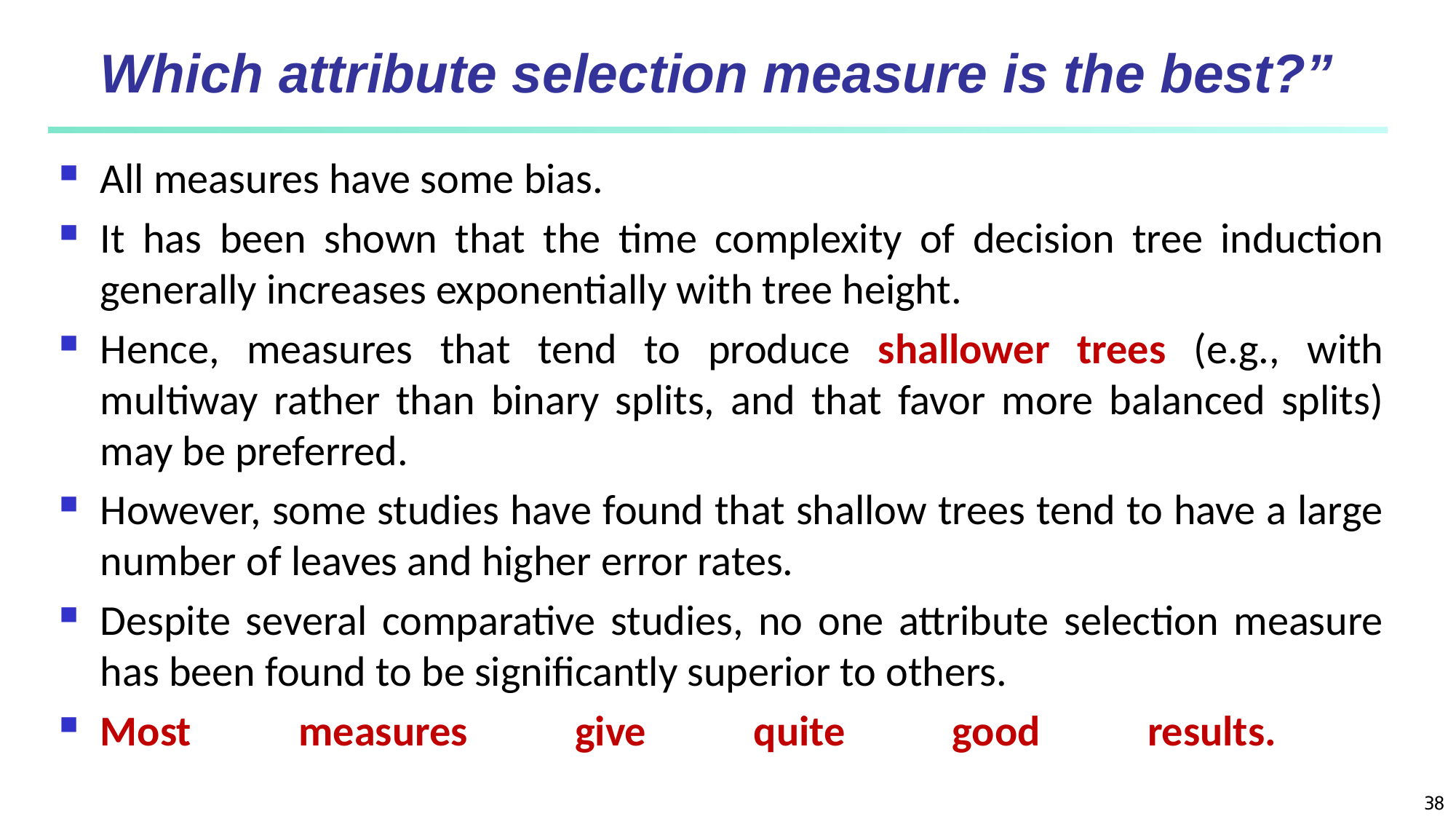

# Which attribute selection measure is the best?”
All measures have some bias.
It has been shown that the time complexity of decision tree induction generally increases exponentially with tree height.
Hence, measures that tend to produce shallower trees (e.g., with multiway rather than binary splits, and that favor more balanced splits) may be preferred.
However, some studies have found that shallow trees tend to have a large number of leaves and higher error rates.
Despite several comparative studies, no one attribute selection measure has been found to be significantly superior to others.
Most measures give quite good results.
38